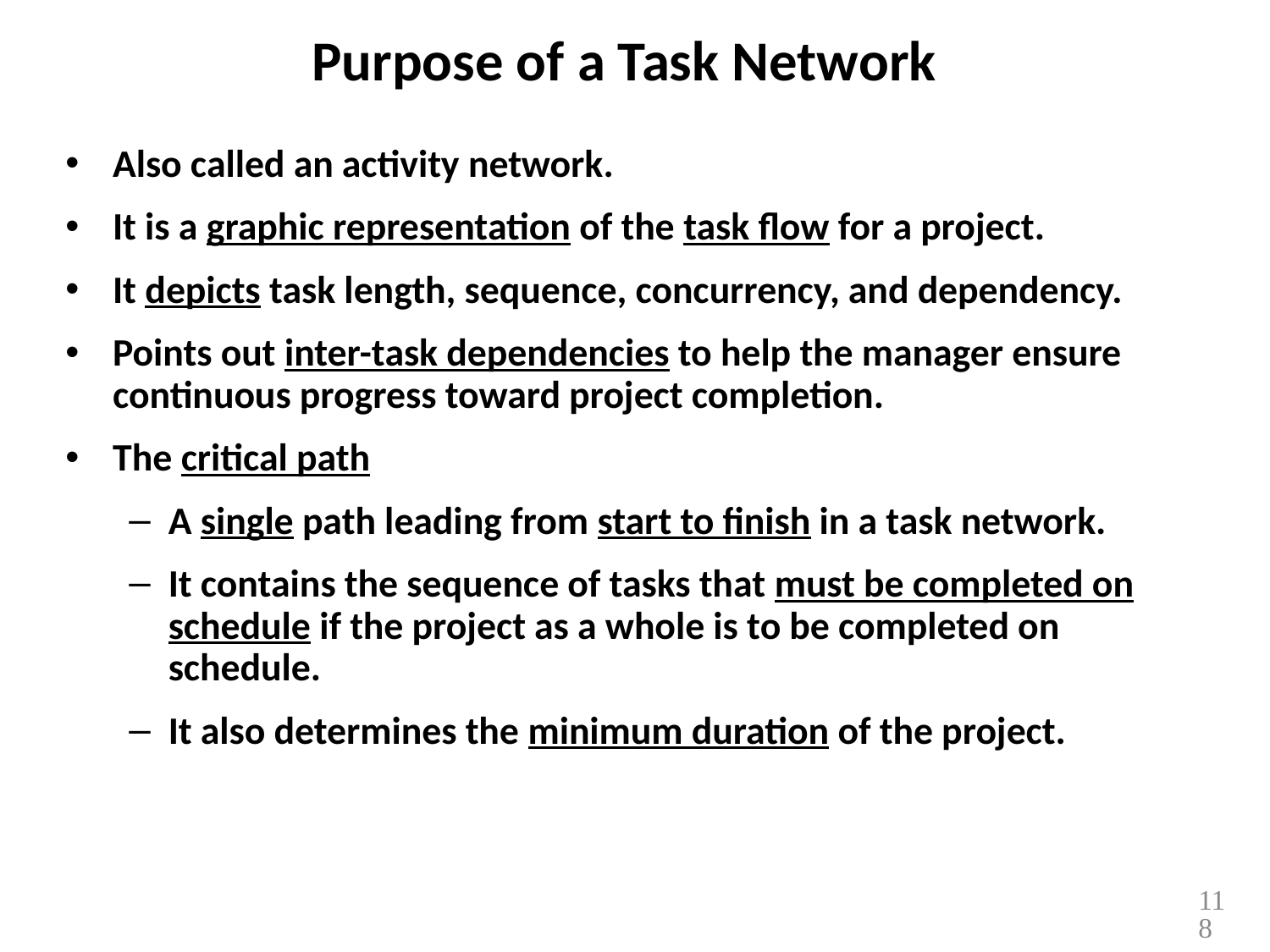

# Purpose of a Task Network
Also called an activity network.
It is a graphic representation of the task flow for a project.
It depicts task length, sequence, concurrency, and dependency.
Points out inter-task dependencies to help the manager ensure continuous progress toward project completion.
The critical path
A single path leading from start to finish in a task network.
It contains the sequence of tasks that must be completed on schedule if the project as a whole is to be completed on schedule.
It also determines the minimum duration of the project.
118